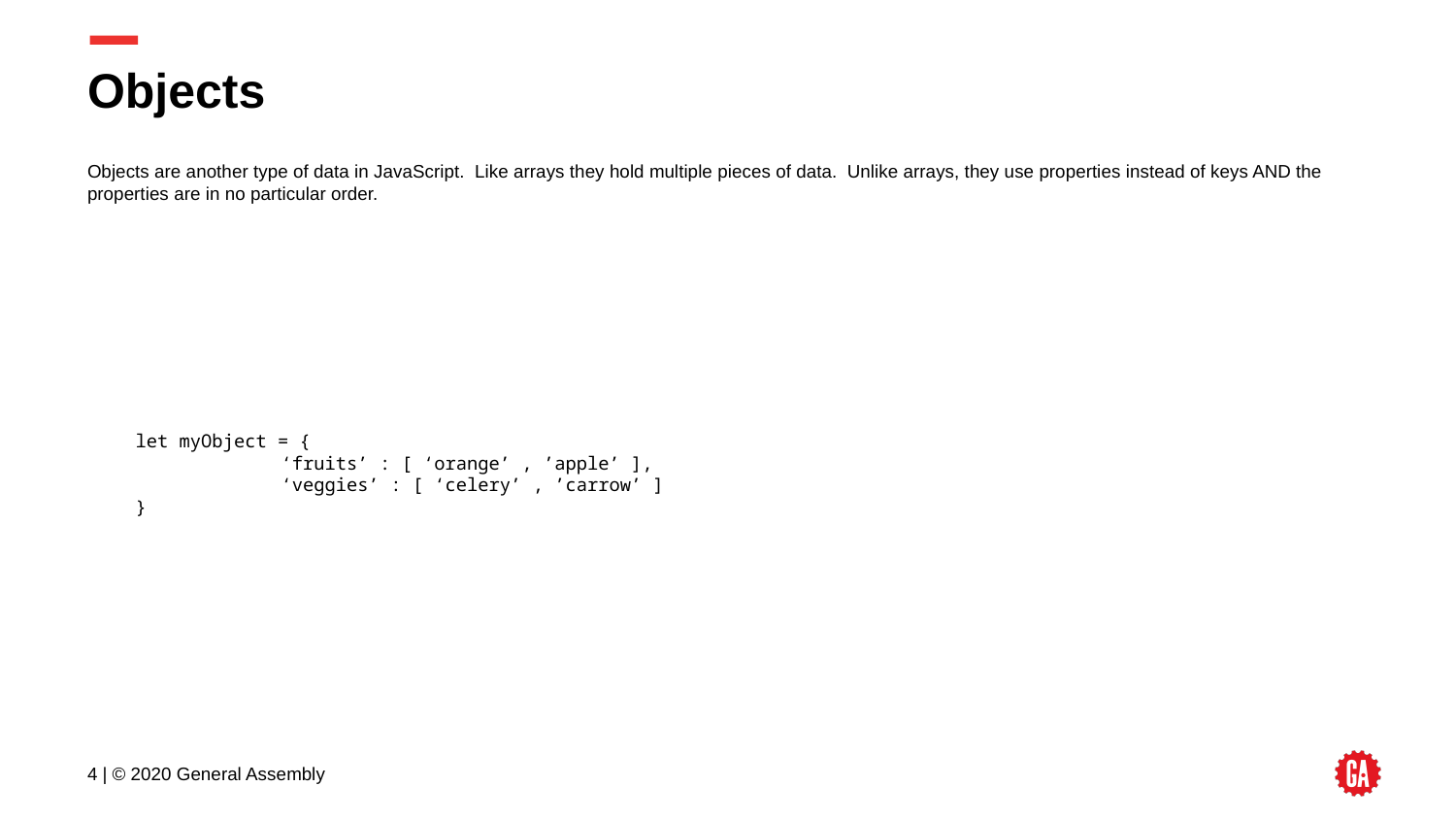

# Objects
Objects are another type of data in JavaScript.  Like arrays they hold multiple pieces of data.  Unlike arrays, they use properties instead of keys AND the properties are in no particular order.

let myObject = {
	‘fruits’ : [ ‘orange’ , ’apple’ ],
	‘veggies’ : [ ‘celery’ , ’carrow’ ]
}
4 | © 2020 General Assembly